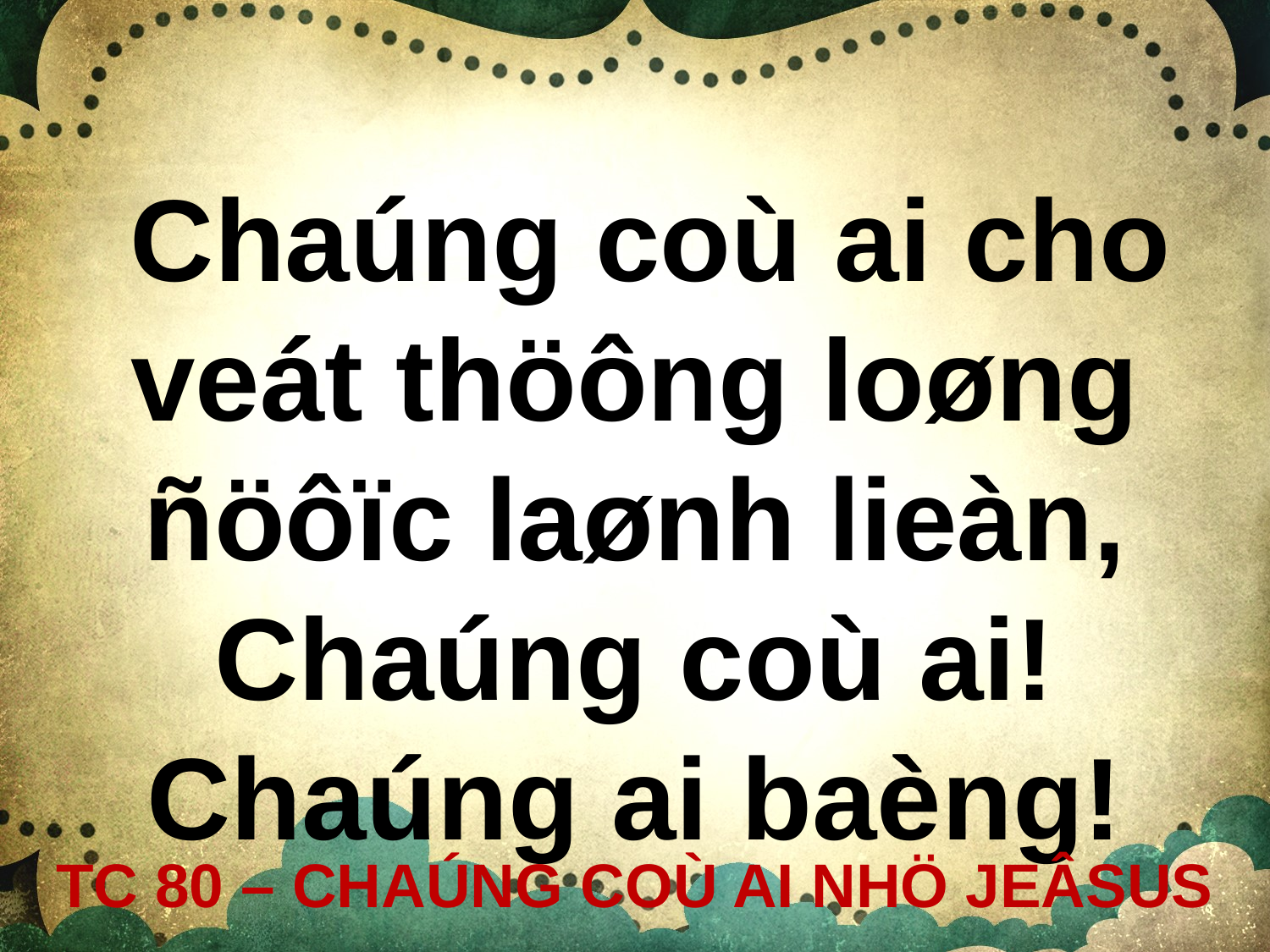

Chaúng coù ai cho veát thöông loøng ñöôïc laønh lieàn, Chaúng coù ai!
Chaúng ai baèng!
TC 80 – CHAÚNG COÙ AI NHÖ JEÂSUS